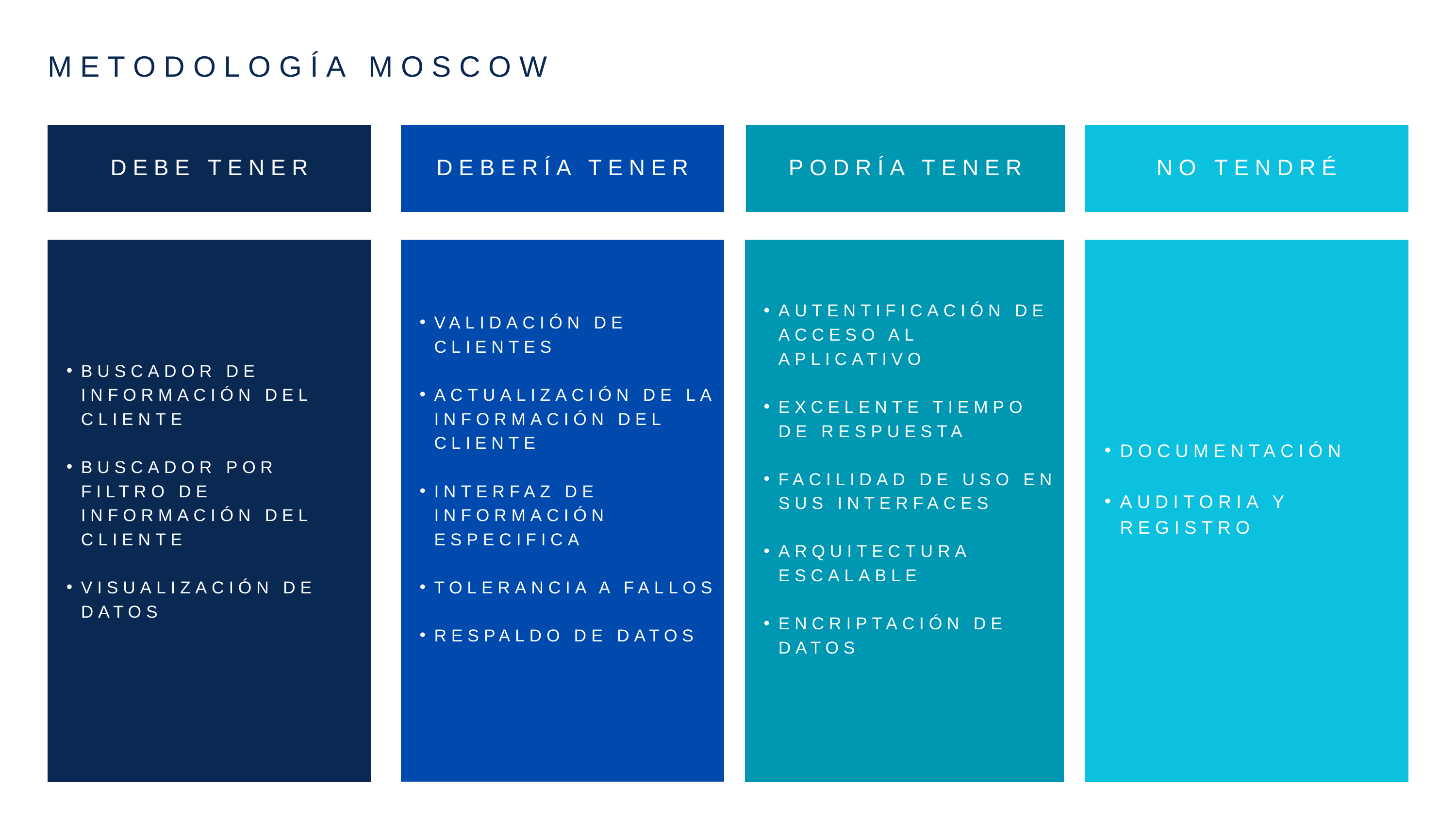

METODOLOGÍA MOSCOW

DEBE TENER

PODRÍA TENER

NO TENDRÉ

DEBERÍA TENER

VALIDACIÓN DE CLIENTES

ACTUALIZACIÓN DE LA INFORMACIÓN DEL CLIENTE

INTERFAZ DE INFORMACIÓN ESPECIFICA

TOLERANCIA A FALLOS

RESPALDO DE DATOS

AUTENTIFICACIÓN DE ACCESO AL APLICATIVO

EXCELENTE TIEMPO DE RESPUESTA

FACILIDAD DE USO EN SUS INTERFACES

ARQUITECTURA ESCALABLE

ENCRIPTACIÓN DE DATOS

BUSCADOR DE INFORMACIÓN DEL CLIENTE

BUSCADOR POR FILTRO DE INFORMACIÓN DEL CLIENTE

VISUALIZACIÓN DE DATOS

DOCUMENTACIÓN

AUDITORIA Y REGISTRO